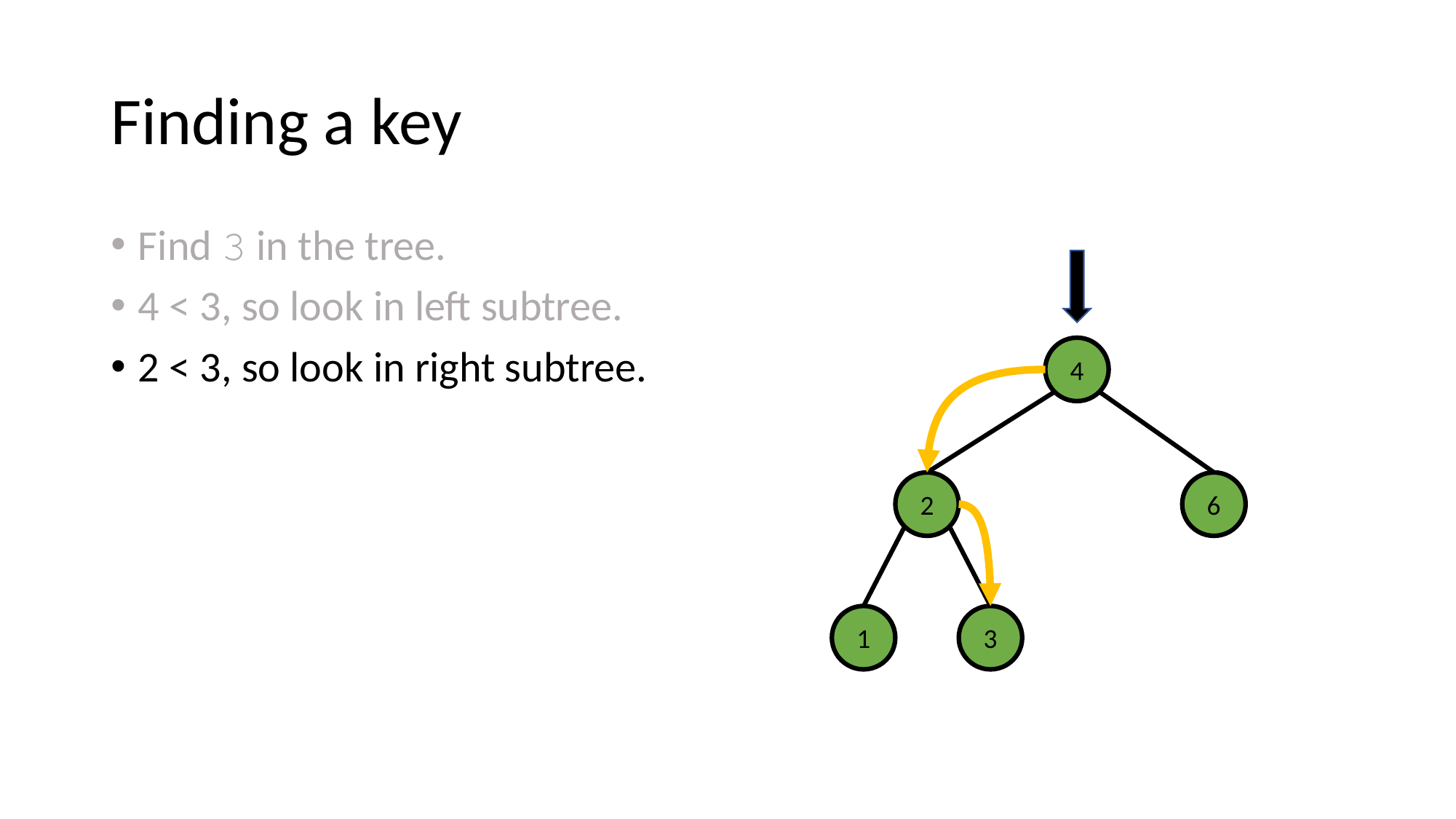

# Finding a key
Find 3 in the tree.
4 < 3, so look in left subtree.
2 < 3, so look in right subtree.

4
2
6
1
3